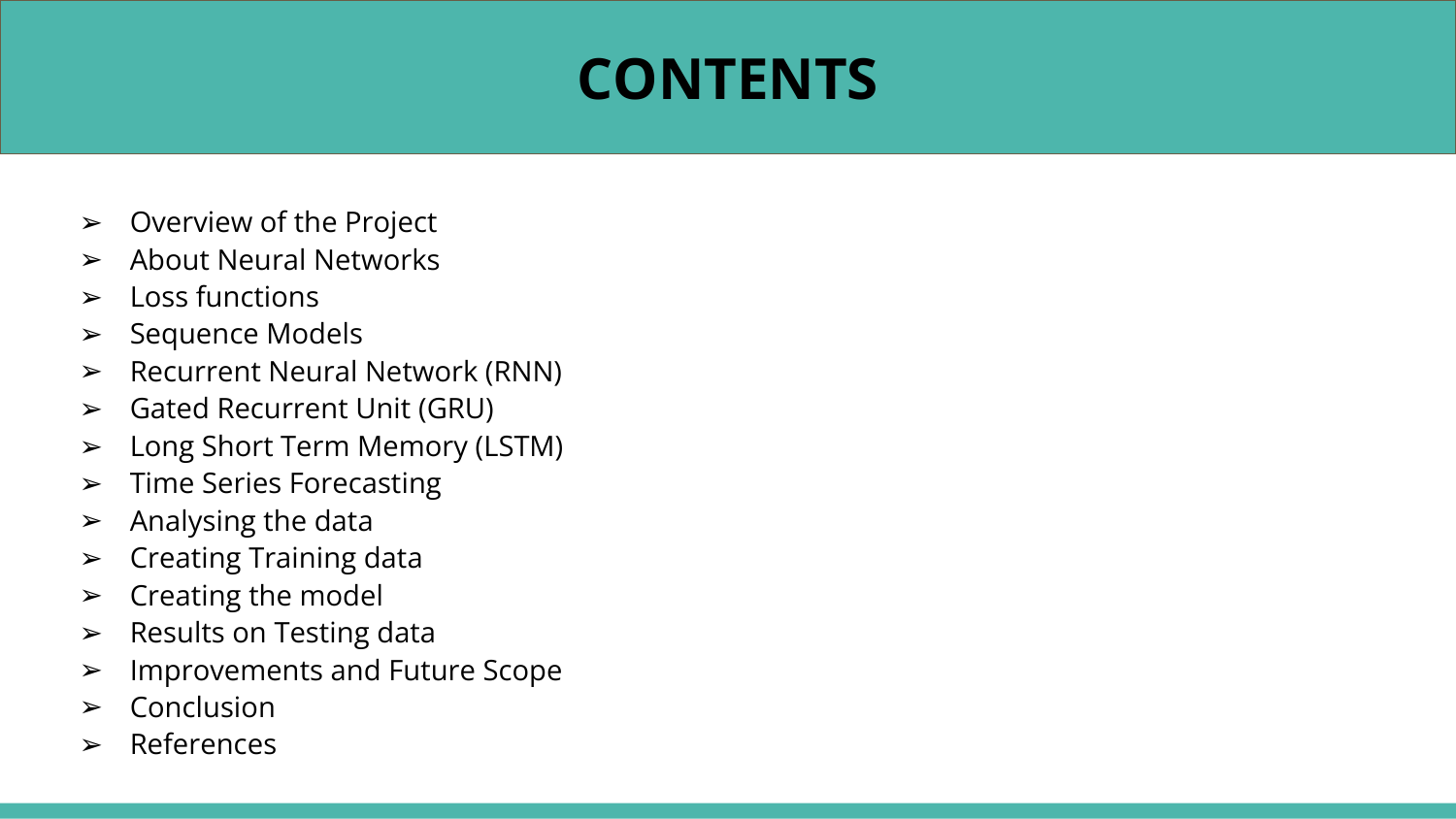

CONTENTS
Overview of the Project
About Neural Networks
Loss functions
Sequence Models
Recurrent Neural Network (RNN)
Gated Recurrent Unit (GRU)
Long Short Term Memory (LSTM)
Time Series Forecasting
Analysing the data
Creating Training data
Creating the model
Results on Testing data
Improvements and Future Scope
Conclusion
References